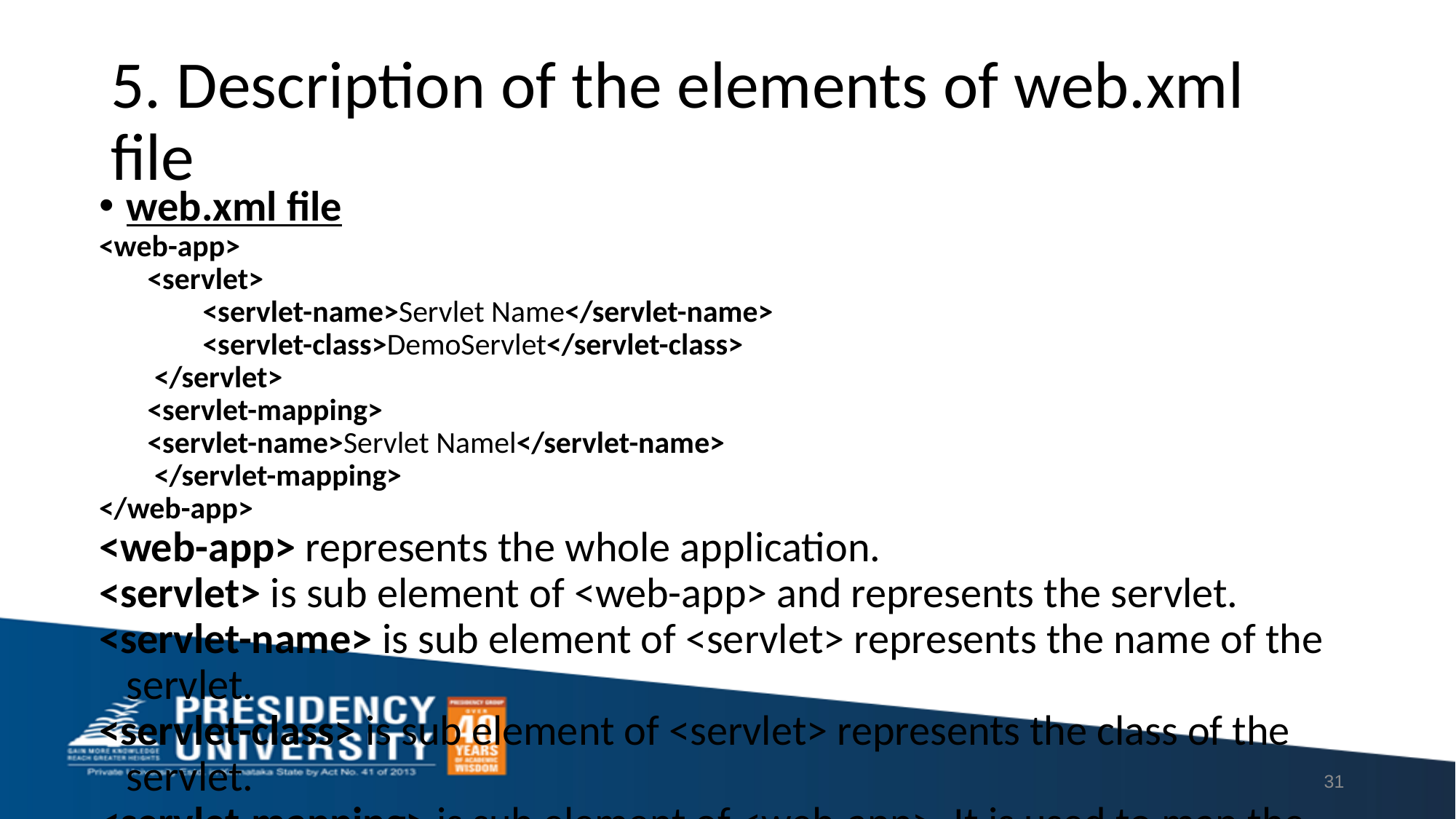

# 5. Description of the elements of web.xml file
web.xml file
<web-app>
       <servlet>
               <servlet-name>Servlet Name</servlet-name>
               <servlet-class>DemoServlet</servlet-class>
        </servlet>
       <servlet-mapping>
       <servlet-name>Servlet Namel</servlet-name>
        </servlet-mapping>
</web-app>
<web-app> represents the whole application.
<servlet> is sub element of <web-app> and represents the servlet.
<servlet-name> is sub element of <servlet> represents the name of the servlet.
<servlet-class> is sub element of <servlet> represents the class of the servlet.
<servlet-mapping> is sub element of <web-app>. It is used to map the servlet.
<url-pattern> is sub element of <servlet-mapping>. This pattern is used at client side to invoke the servlet.

31